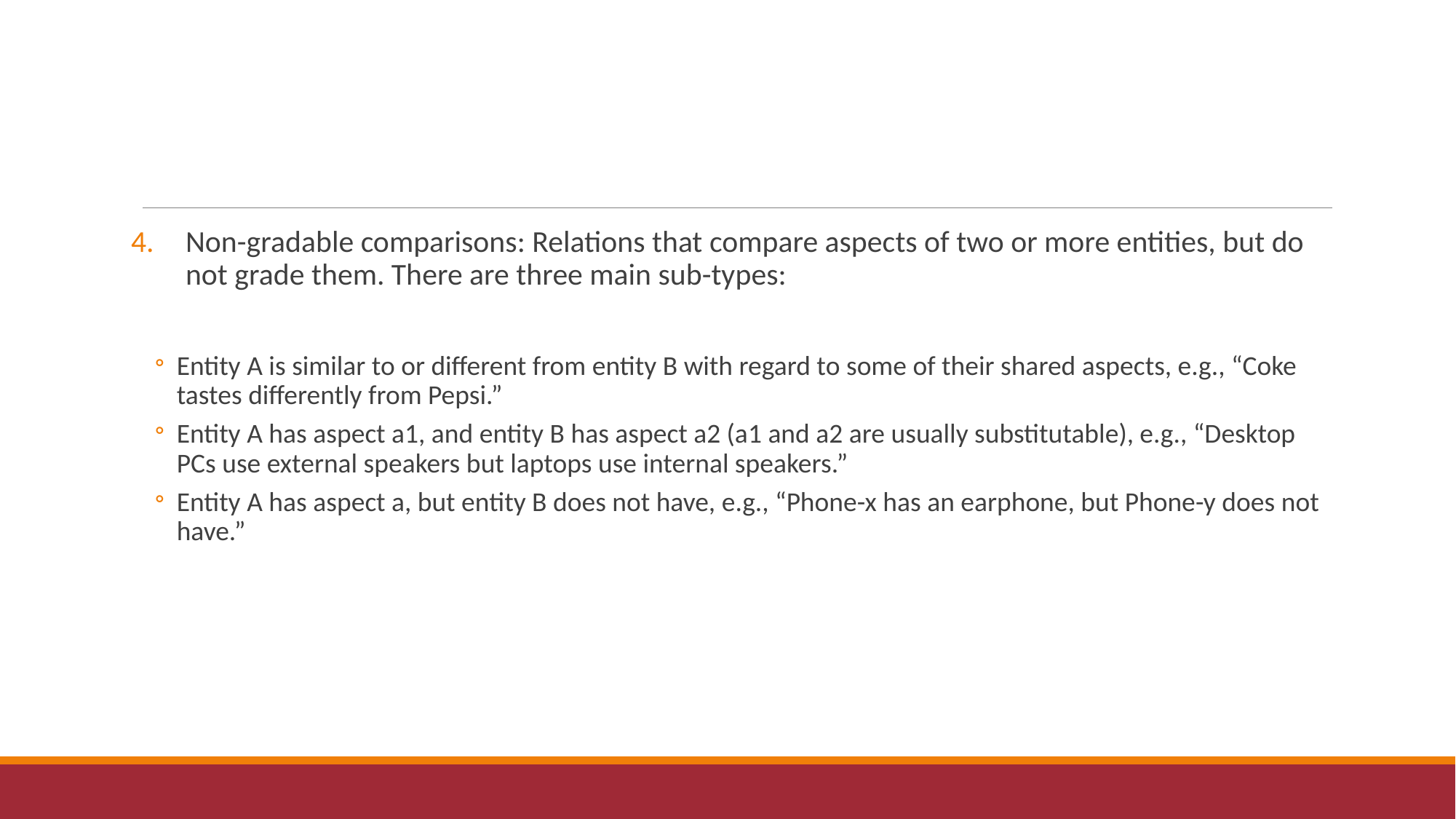

Non-gradable comparisons: Relations that compare aspects of two or more entities, but do not grade them. There are three main sub-types:

Entity A is similar to or different from entity B with regard to some of their shared aspects, e.g., “Coke tastes differently from Pepsi.”
Entity A has aspect a1, and entity B has aspect a2 (a1 and a2 are usually substitutable), e.g., “Desktop PCs use external speakers but laptops use internal speakers.”
Entity A has aspect a, but entity B does not have, e.g., “Phone-x has an earphone, but Phone-y does not have.”